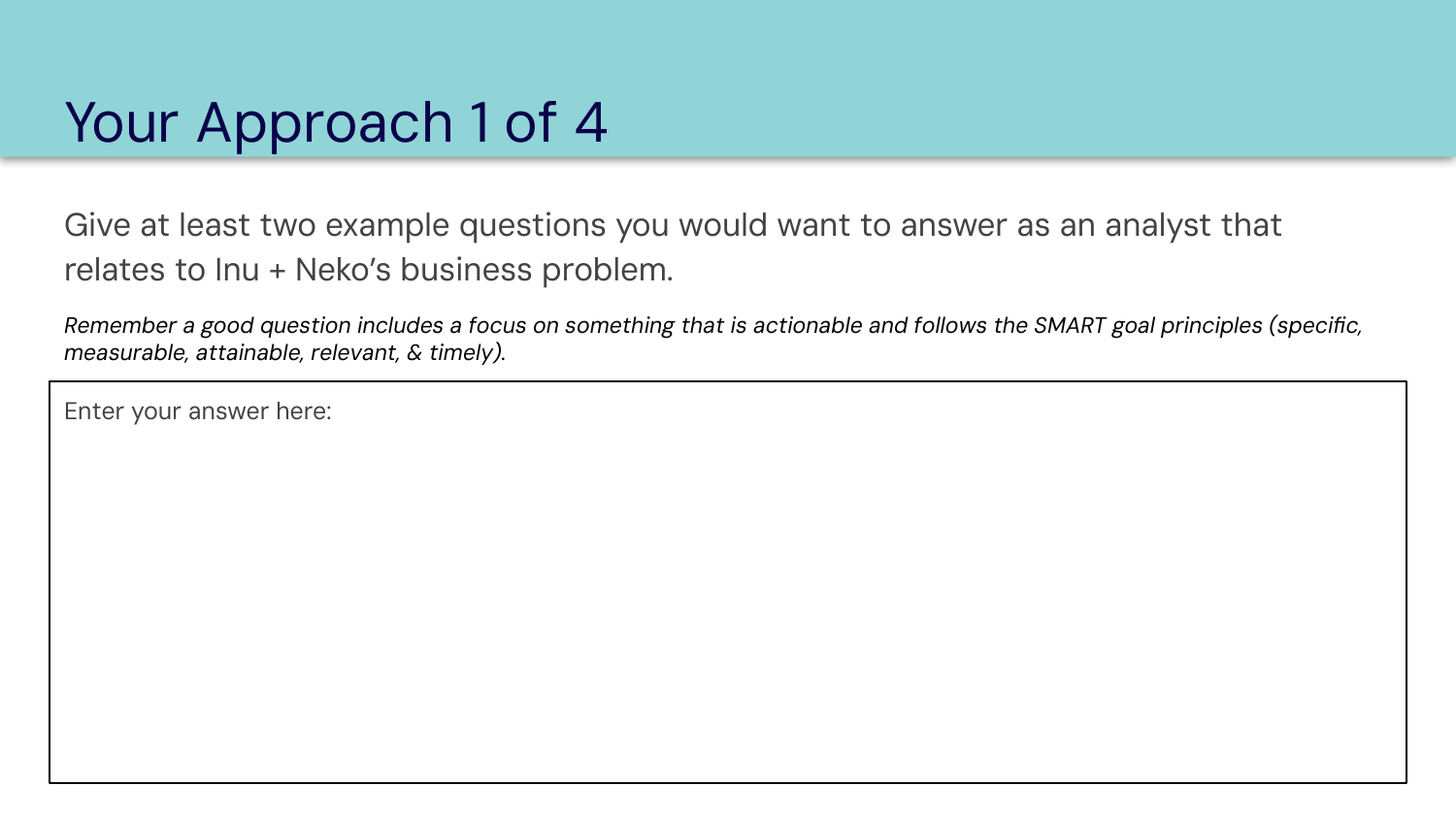

# Your Approach 1 of 4
Give at least two example questions you would want to answer as an analyst that relates to Inu + Neko’s business problem.
Remember a good question includes a focus on something that is actionable and follows the SMART goal principles (specific, measurable, attainable, relevant, & timely).

Enter your answer here: